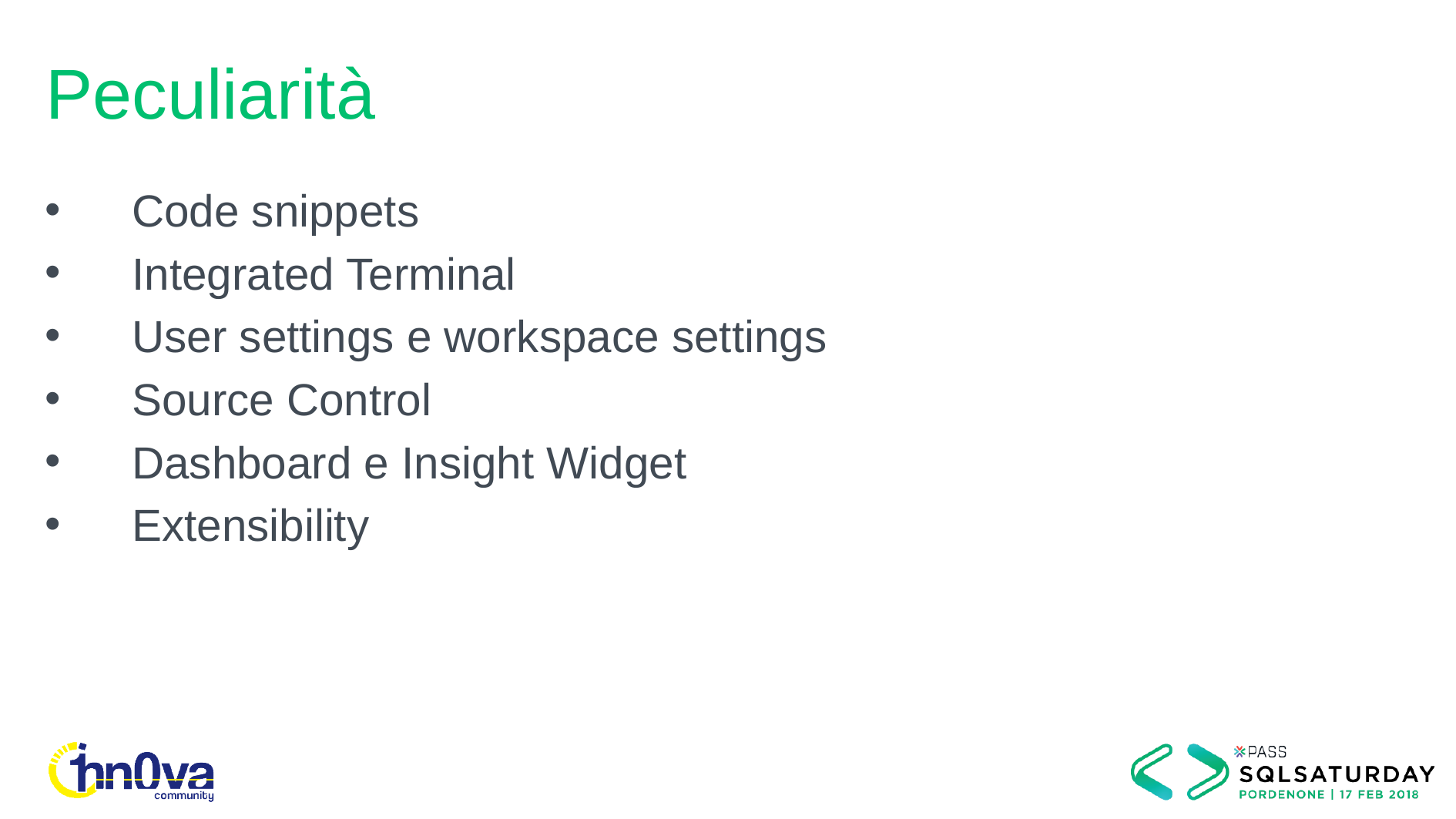

# Peculiarità
Code snippets
Integrated Terminal
User settings e workspace settings
Source Control
Dashboard e Insight Widget
Extensibility